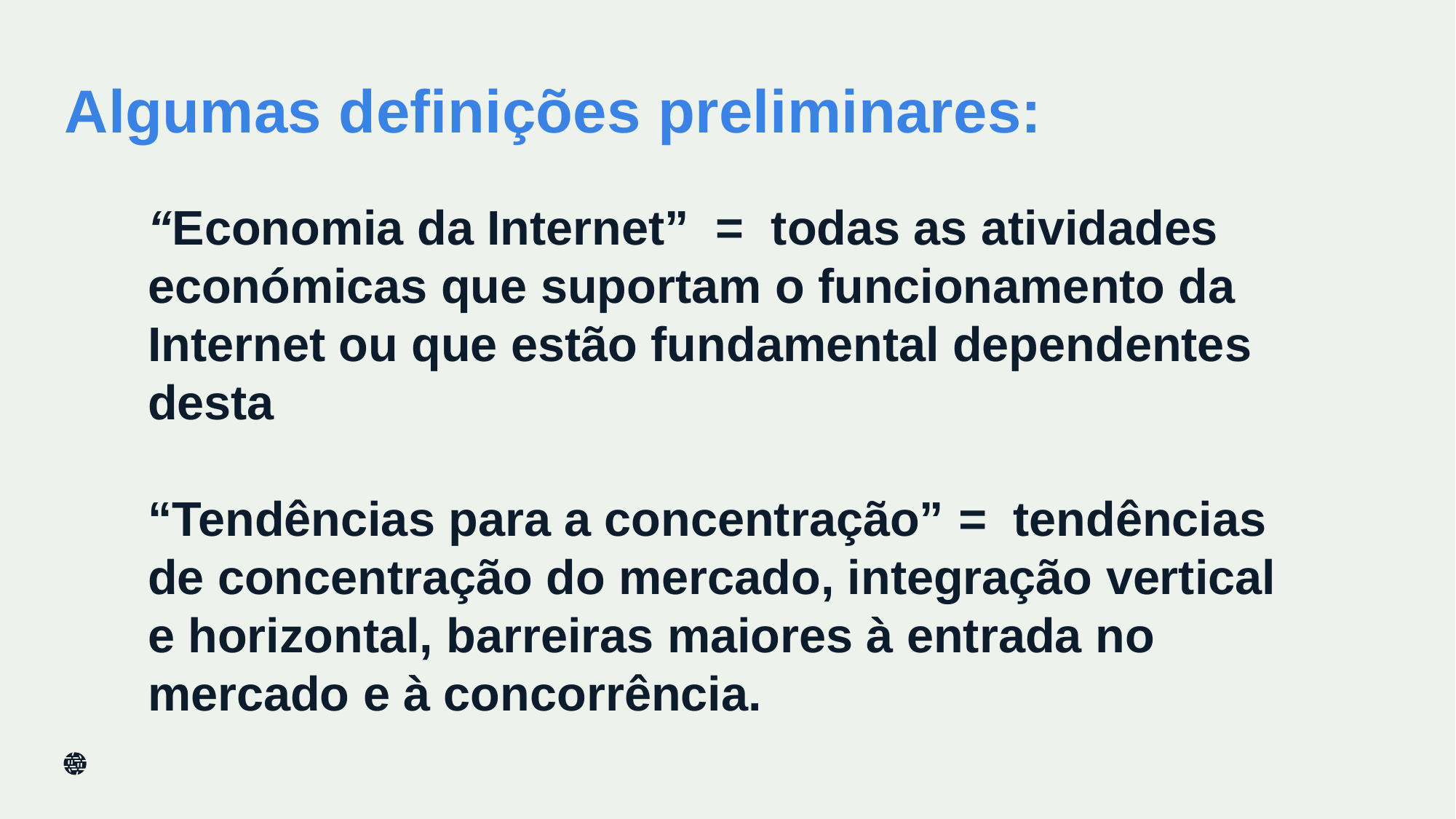

# Algumas definições preliminares:
“Economia da Internet”  =  todas as atividades económicas que suportam o funcionamento da Internet ou que estão fundamental dependentes desta

“Tendências para a concentração” =  tendências de concentração do mercado, integração vertical e horizontal, barreiras maiores à entrada no mercado e à concorrência.